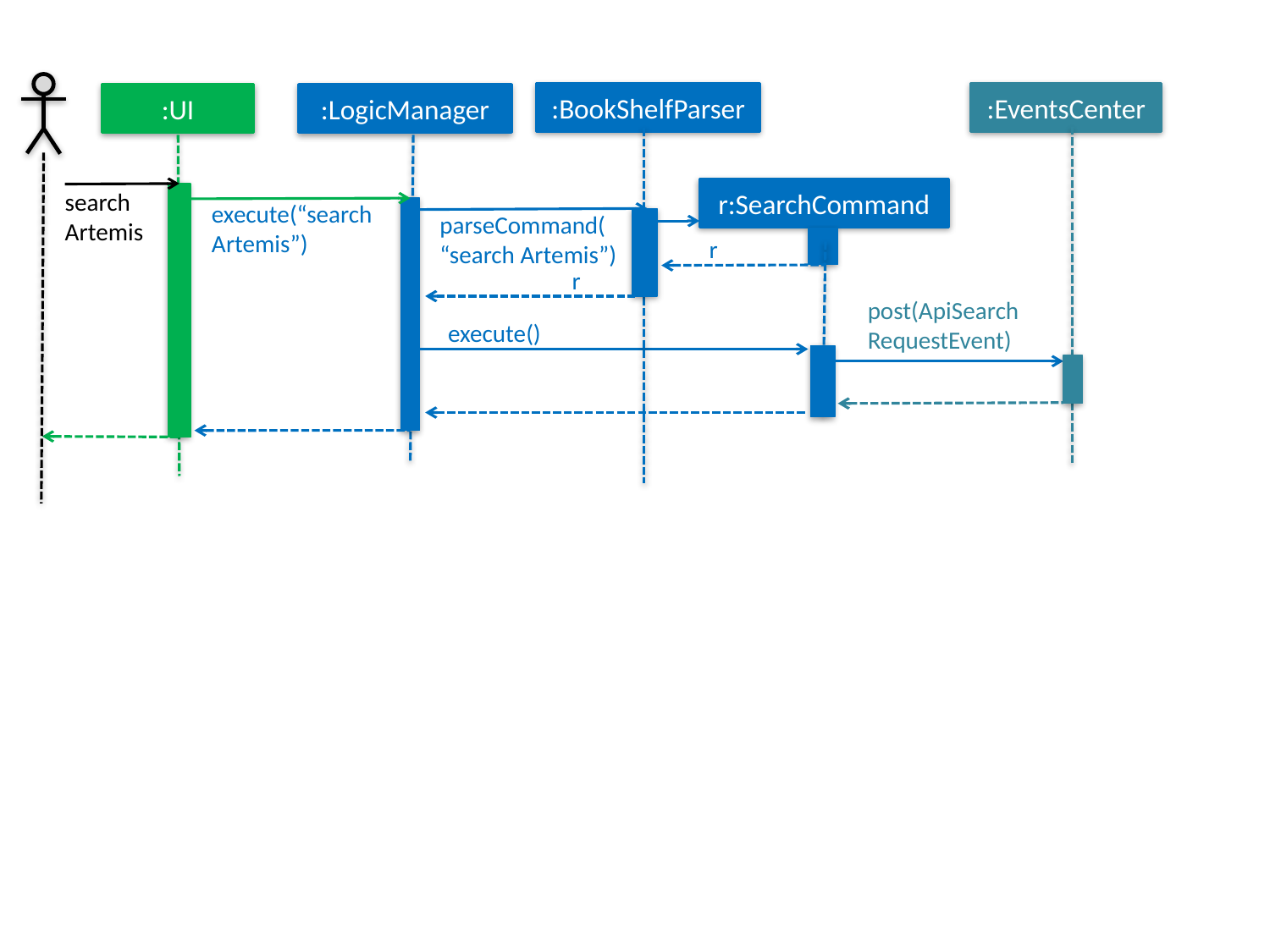

:BookShelfParser
:EventsCenter
:LogicManager
:UI
r:SearchCommand

search Artemis
execute(“search Artemis”)

parseCommand(
“search Artemis”)

r
r
post(ApiSearchRequestEvent)
execute()